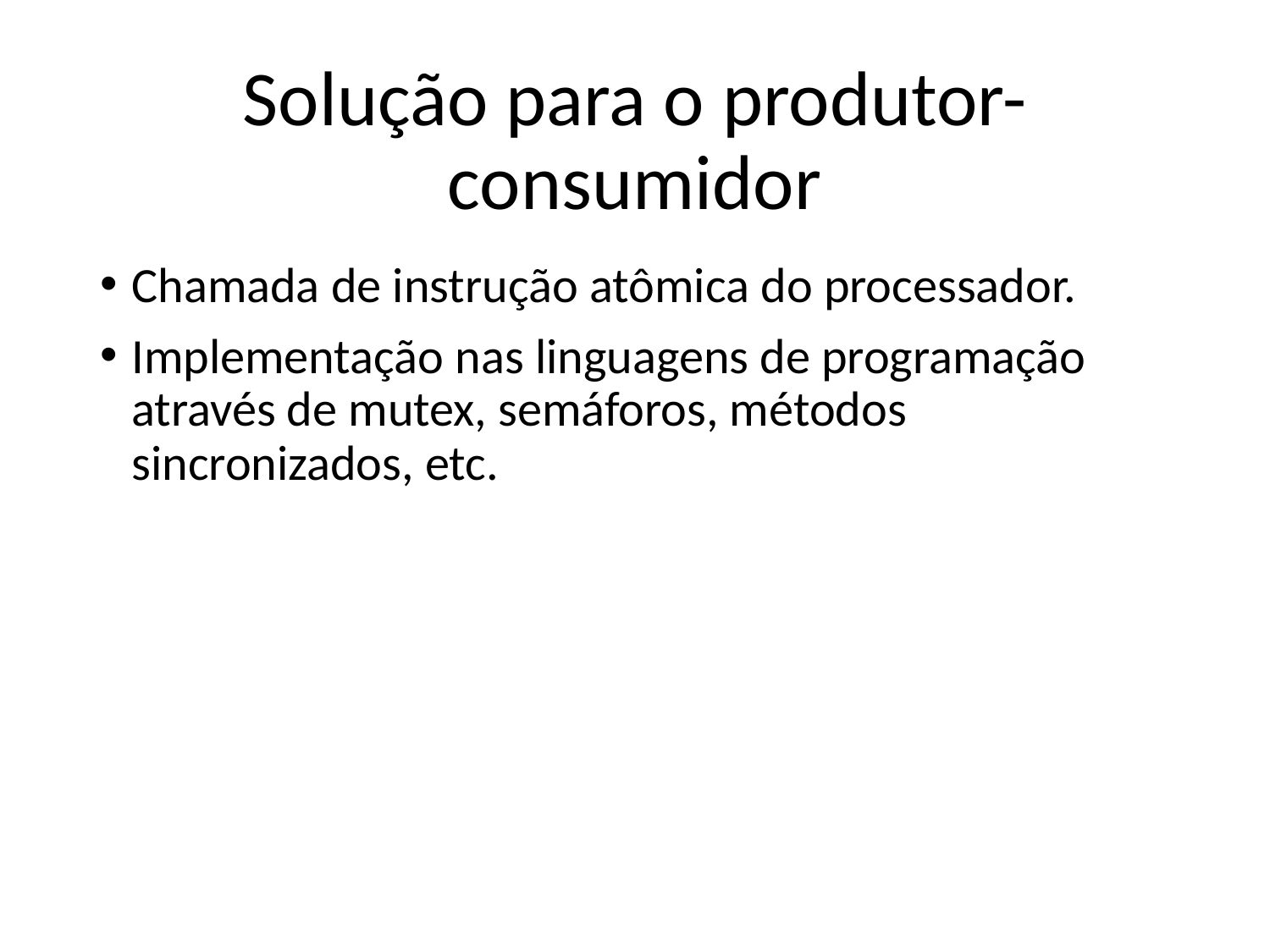

# Solução para o produtor-consumidor
Chamada de instrução atômica do processador.
Implementação nas linguagens de programação através de mutex, semáforos, métodos sincronizados, etc.